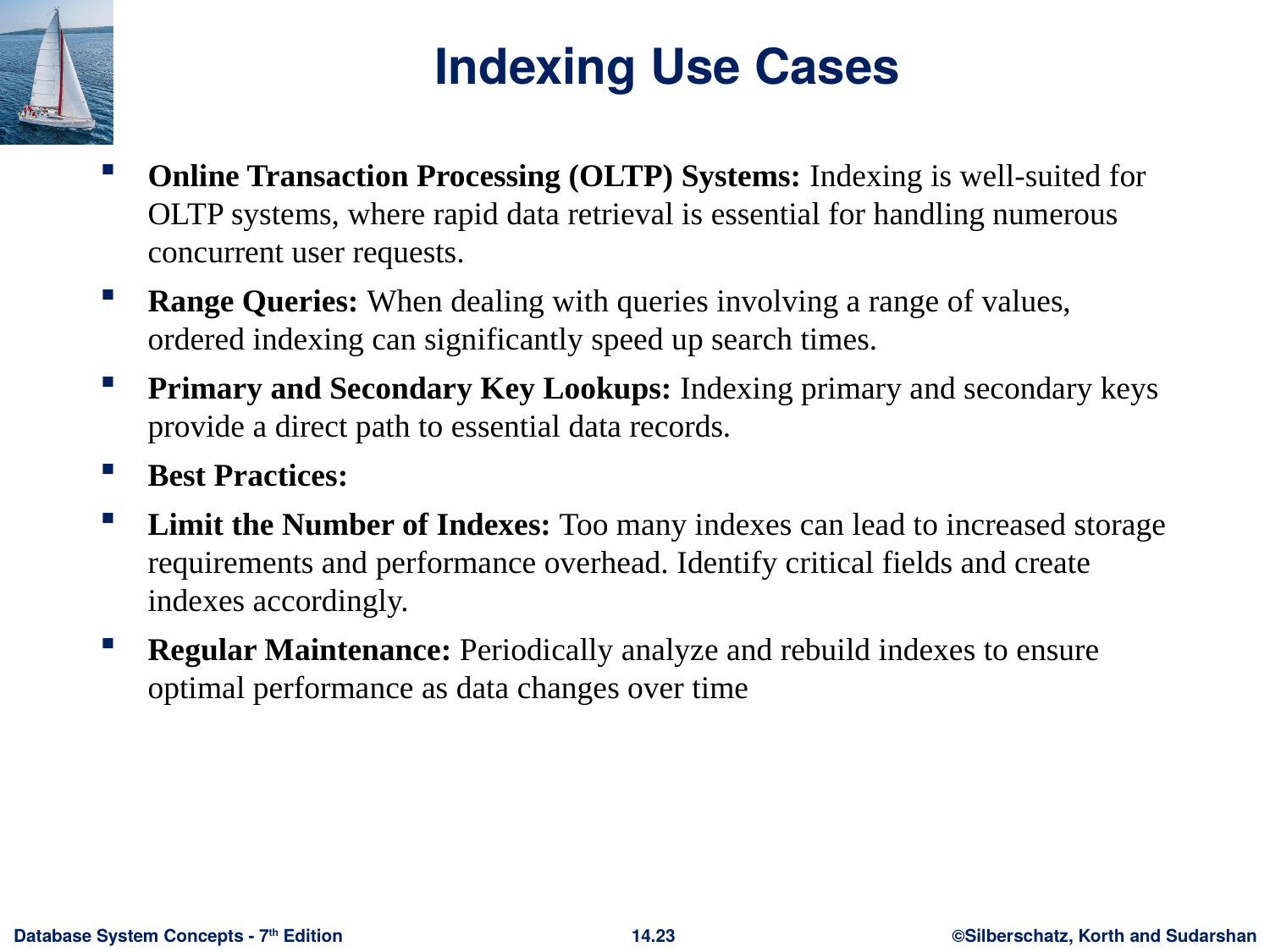

# Indexing Use Cases
Online Transaction Processing (OLTP) Systems: Indexing is well-suited for OLTP systems, where rapid data retrieval is essential for handling numerous concurrent user requests.
Range Queries: When dealing with queries involving a range of values, ordered indexing can significantly speed up search times.
Primary and Secondary Key Lookups: Indexing primary and secondary keys provide a direct path to essential data records.
Best Practices:
Limit the Number of Indexes: Too many indexes can lead to increased storage requirements and performance overhead. Identify critical fields and create indexes accordingly.
Regular Maintenance: Periodically analyze and rebuild indexes to ensure optimal performance as data changes over time